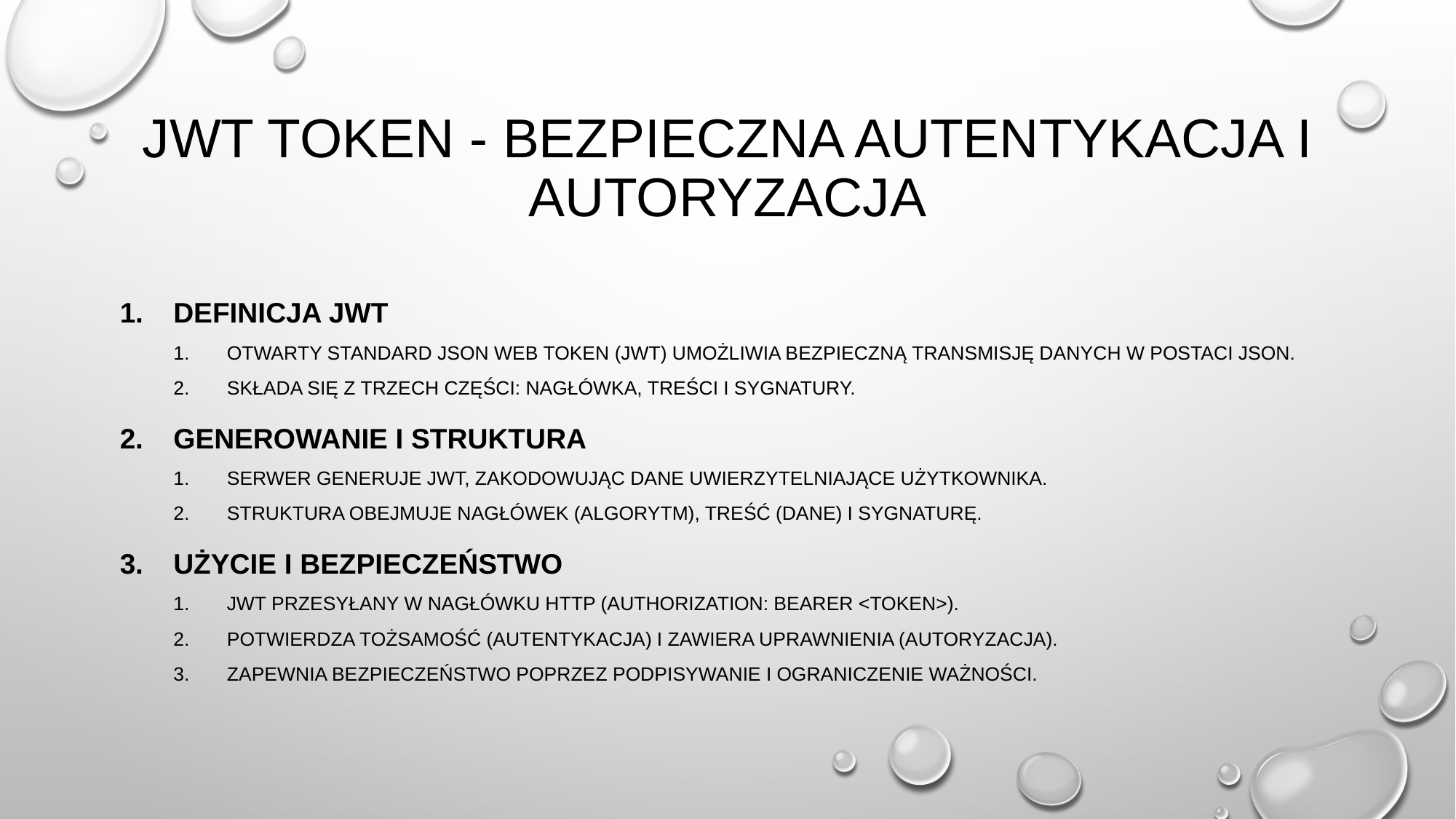

# JWT Token - Bezpieczna Autentykacja i Autoryzacja
Definicja JWT
Otwarty standard JSON Web Token (JWT) umożliwia bezpieczną transmisję danych w postaci JSON.
Składa się z trzech części: nagłówka, treści i sygnatury.
Generowanie i Struktura
Serwer generuje JWT, zakodowując dane uwierzytelniające użytkownika.
Struktura obejmuje nagłówek (algorytm), treść (dane) i sygnaturę.
Użycie i Bezpieczeństwo
JWT przesyłany w nagłówku HTTP (Authorization: Bearer <token>).
Potwierdza tożsamość (autentykacja) i zawiera uprawnienia (autoryzacja).
Zapewnia bezpieczeństwo poprzez podpisywanie i ograniczenie ważności.